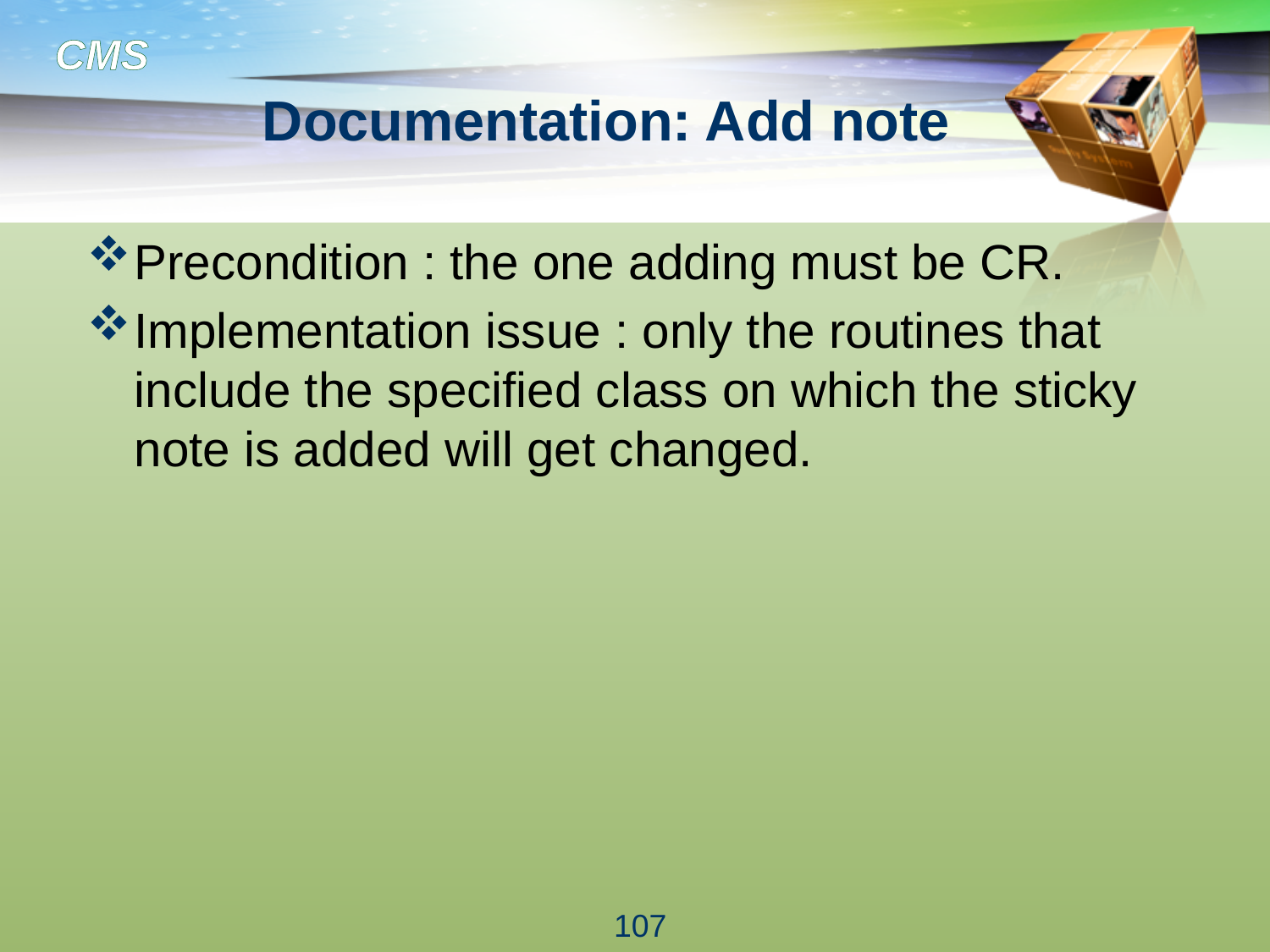

# Documentation: Add note
Precondition : the one adding must be CR.
Implementation issue : only the routines that include the specified class on which the sticky note is added will get changed.
107